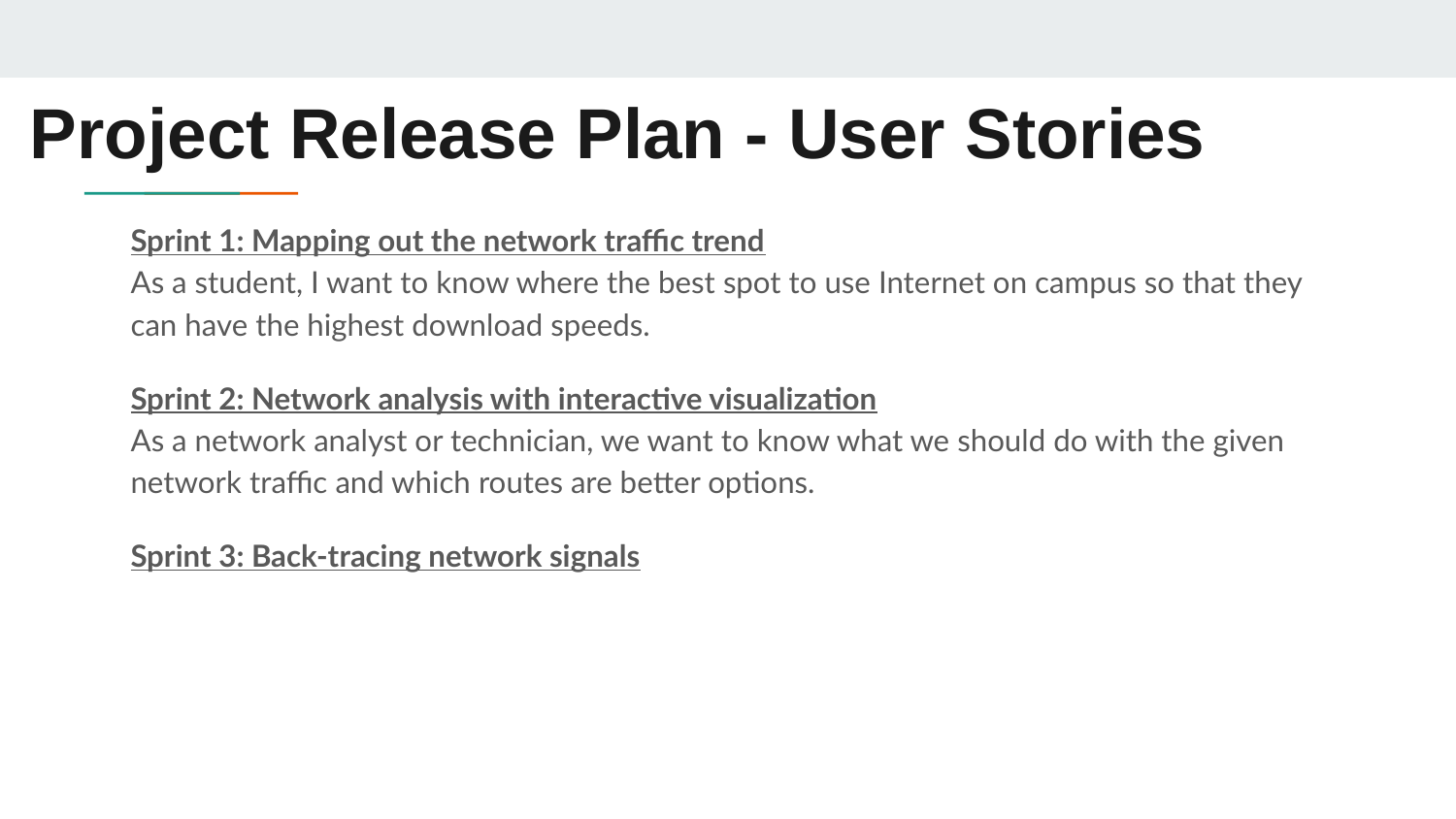

Project Release Plan - User Stories
Sprint 1: Mapping out the network traffic trend
As a student, I want to know where the best spot to use Internet on campus so that they can have the highest download speeds.
Sprint 2: Network analysis with interactive visualization
As a network analyst or technician, we want to know what we should do with the given network traffic and which routes are better options.
Sprint 3: Back-tracing network signals